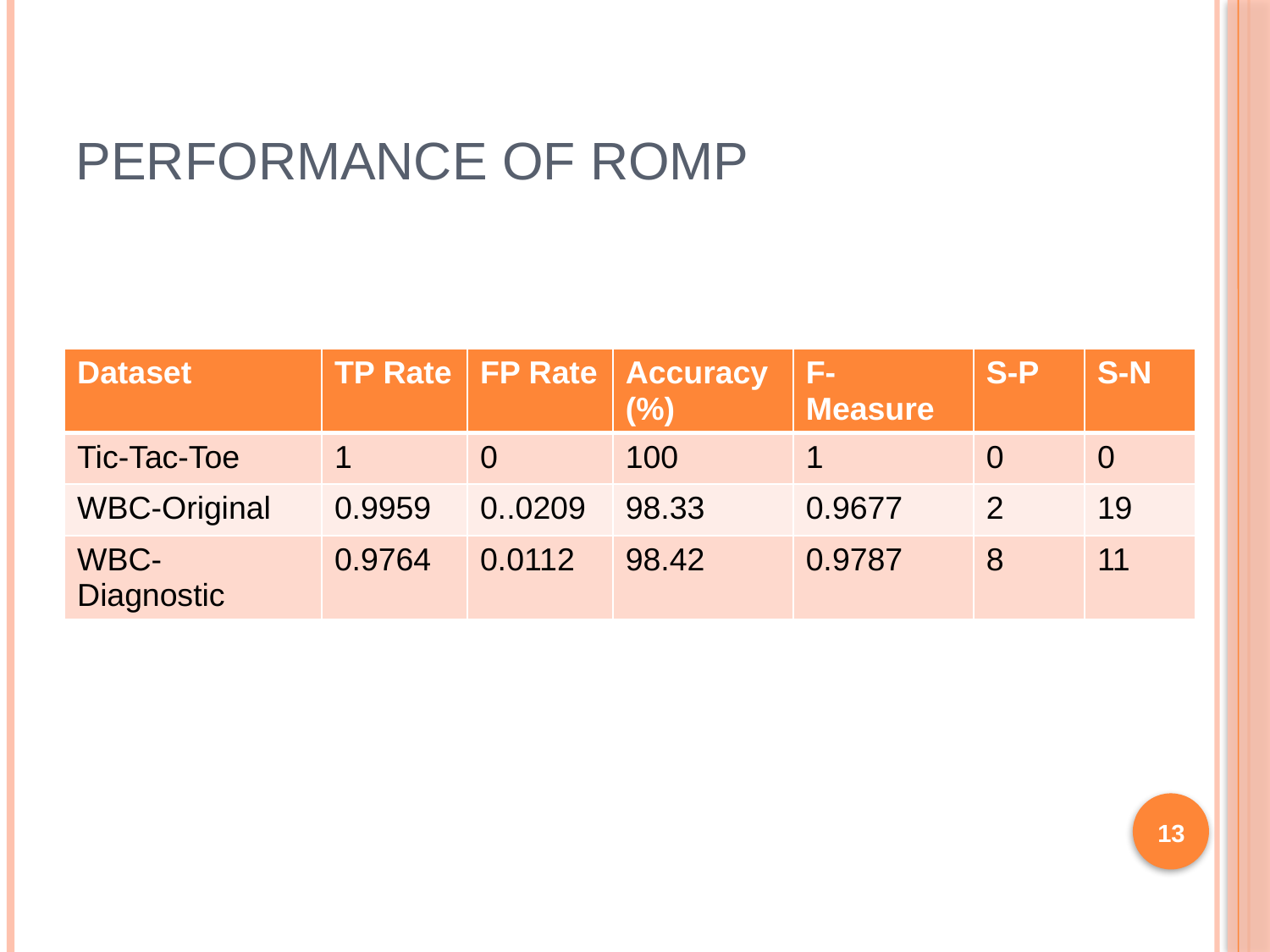

# Performance of ROMP
| Dataset | TP Rate | FP Rate | Accuracy (%) | F-Measure | S-P | S-N |
| --- | --- | --- | --- | --- | --- | --- |
| Tic-Tac-Toe | 1 | 0 | 100 | 1 | 0 | 0 |
| WBC-Original | 0.9959 | 0..0209 | 98.33 | 0.9677 | 2 | 19 |
| WBC-Diagnostic | 0.9764 | 0.0112 | 98.42 | 0.9787 | 8 | 11 |
13